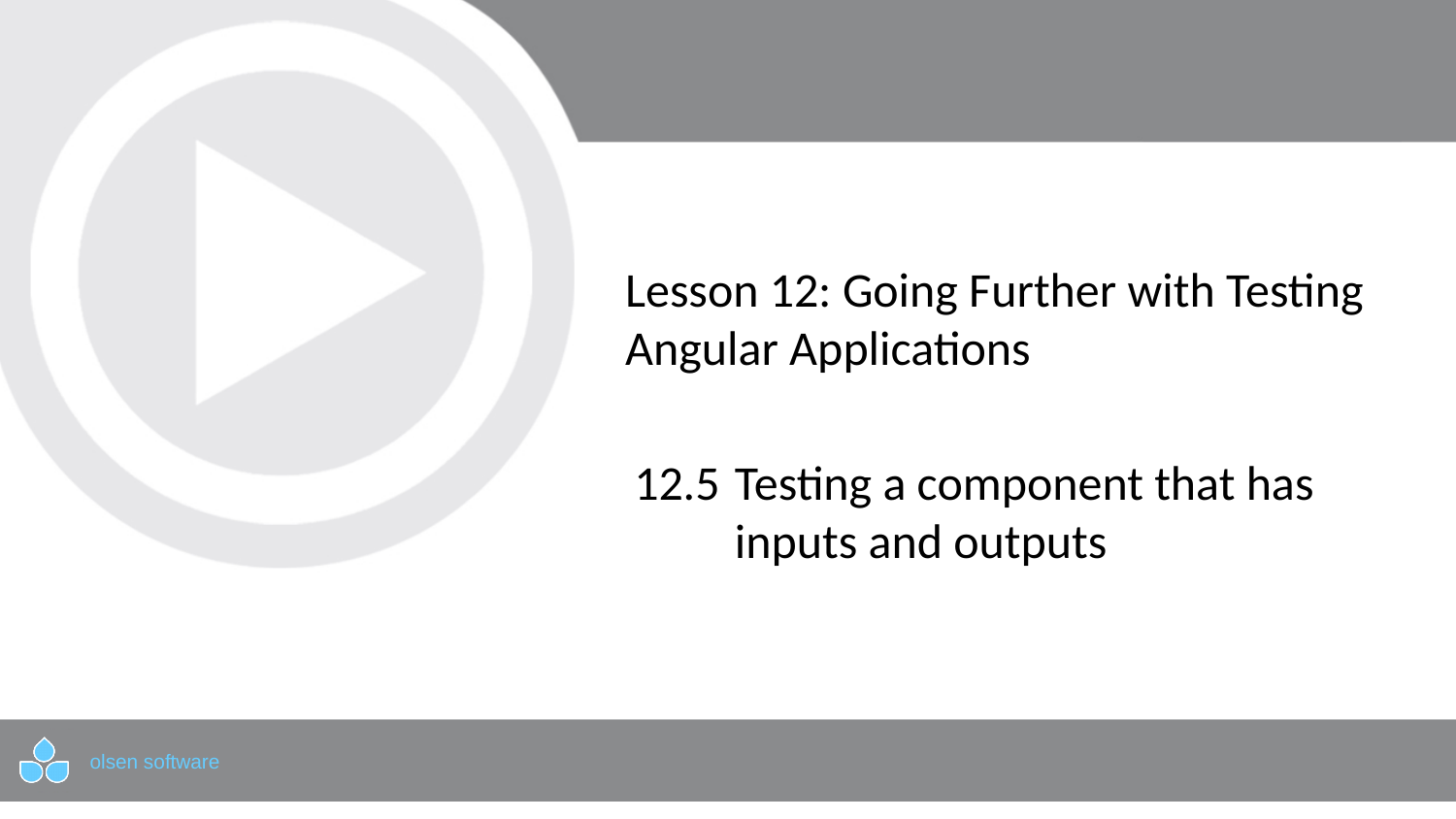

# Lesson 12: Going Further with Testing Angular Applications
12.5	Testing a component that has inputs and outputs